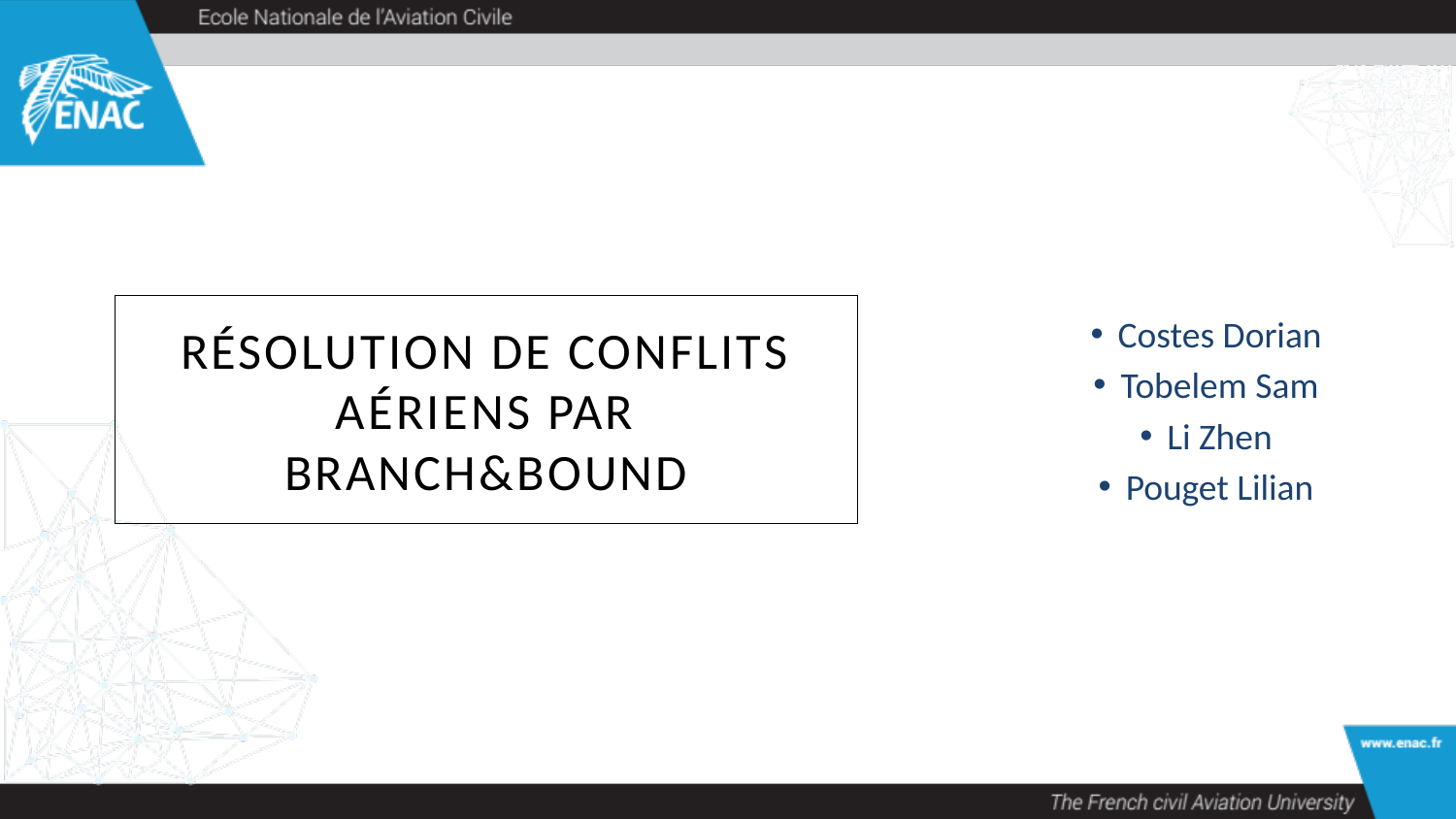

Costes Dorian
Tobelem Sam
Li Zhen
Pouget Lilian
# Résolution de conflits aériens par Branch&Bound